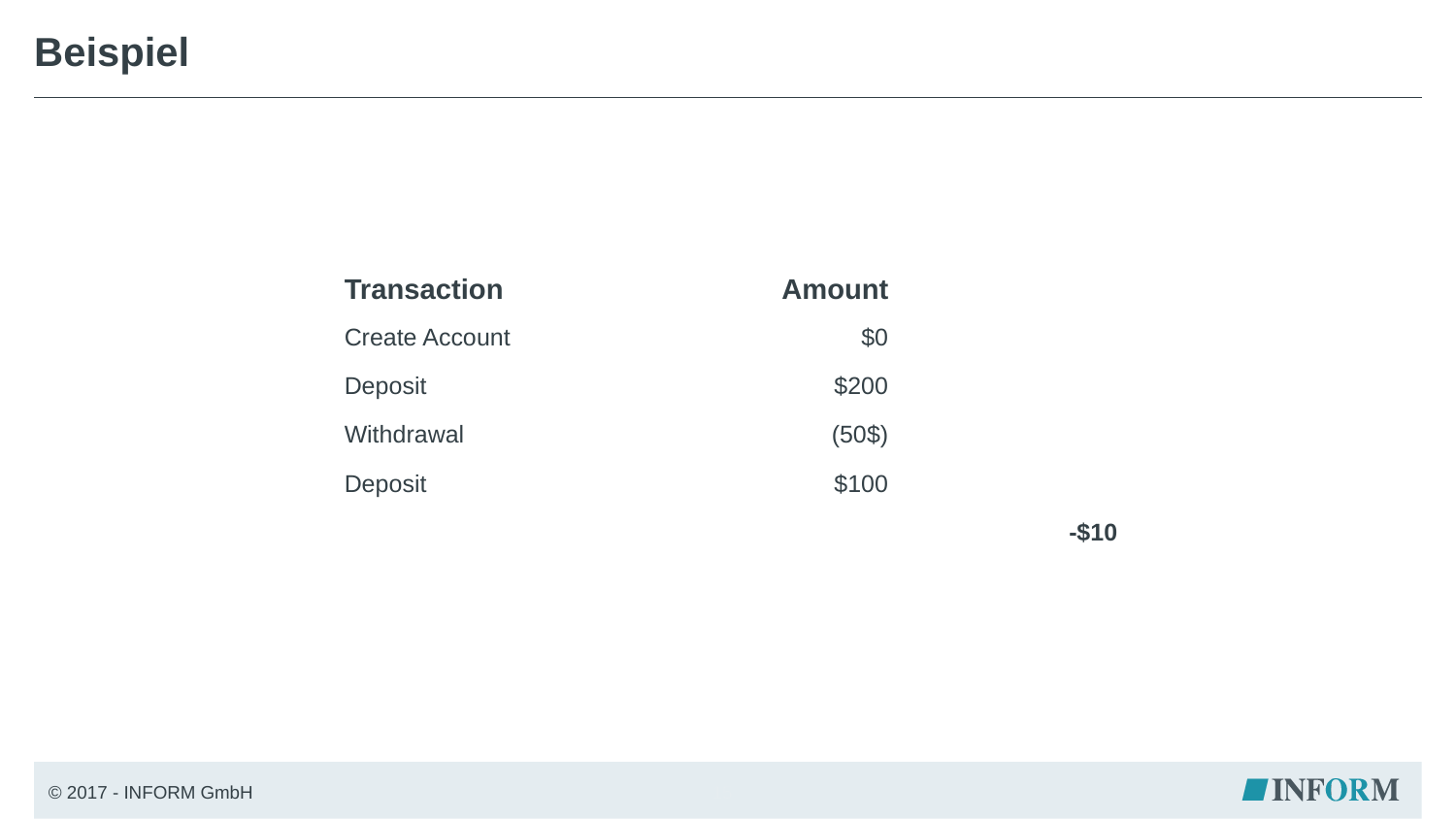

# Beispiel
| Transaction | Amount |  |
| --- | --- | --- |
| Create Account | $0 |  |
| Deposit | $200 |  |
| Withdrawal | (50$) |  |
| Deposit | $100 |  |
|  |  | -$10 |